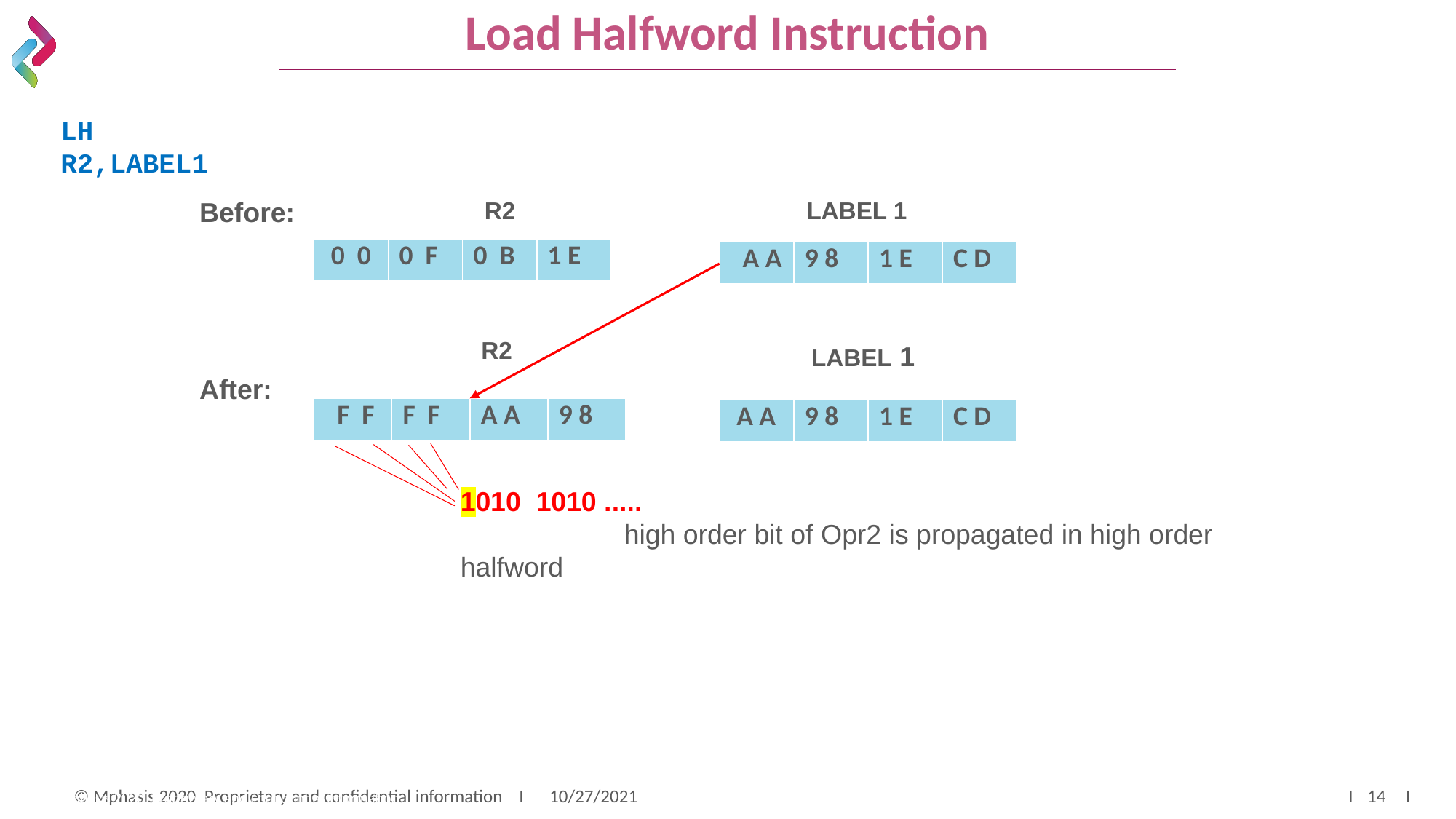

# Load Halfword Instruction

LH	R2,LABEL1
Before:
R2
LABEL 1
| 0 0 | 0 F | 0 B | 1 E |
| --- | --- | --- | --- |
| A A | 9 8 | 1 E | C D |
| --- | --- | --- | --- |
R2
LABEL 1
After:
| F F | F F | A A | 9 8 |
| --- | --- | --- | --- |
| A A | 9 8 | 1 E | C D |
| --- | --- | --- | --- |
1010  1010 .....
	high order bit of Opr2 is propagated in high order halfword